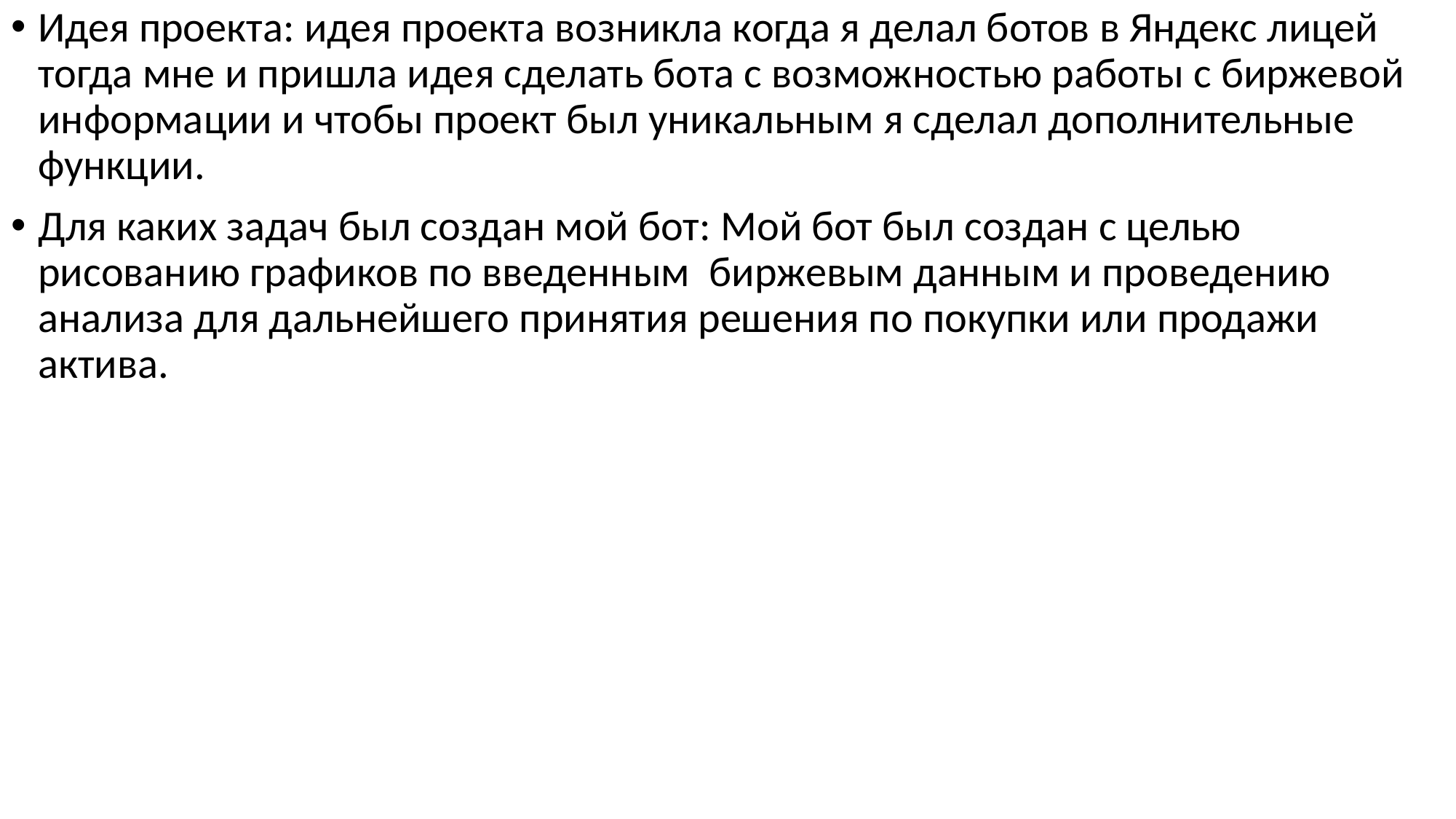

Идея проекта: идея проекта возникла когда я делал ботов в Яндекс лицей тогда мне и пришла идея сделать бота с возможностью работы с биржевой информации и чтобы проект был уникальным я сделал дополнительные функции.
Для каких задач был создан мой бот: Мой бот был создан с целью рисованию графиков по введенным  биржевым данным и проведению анализа для дальнейшего принятия решения по покупки или продажи актива.